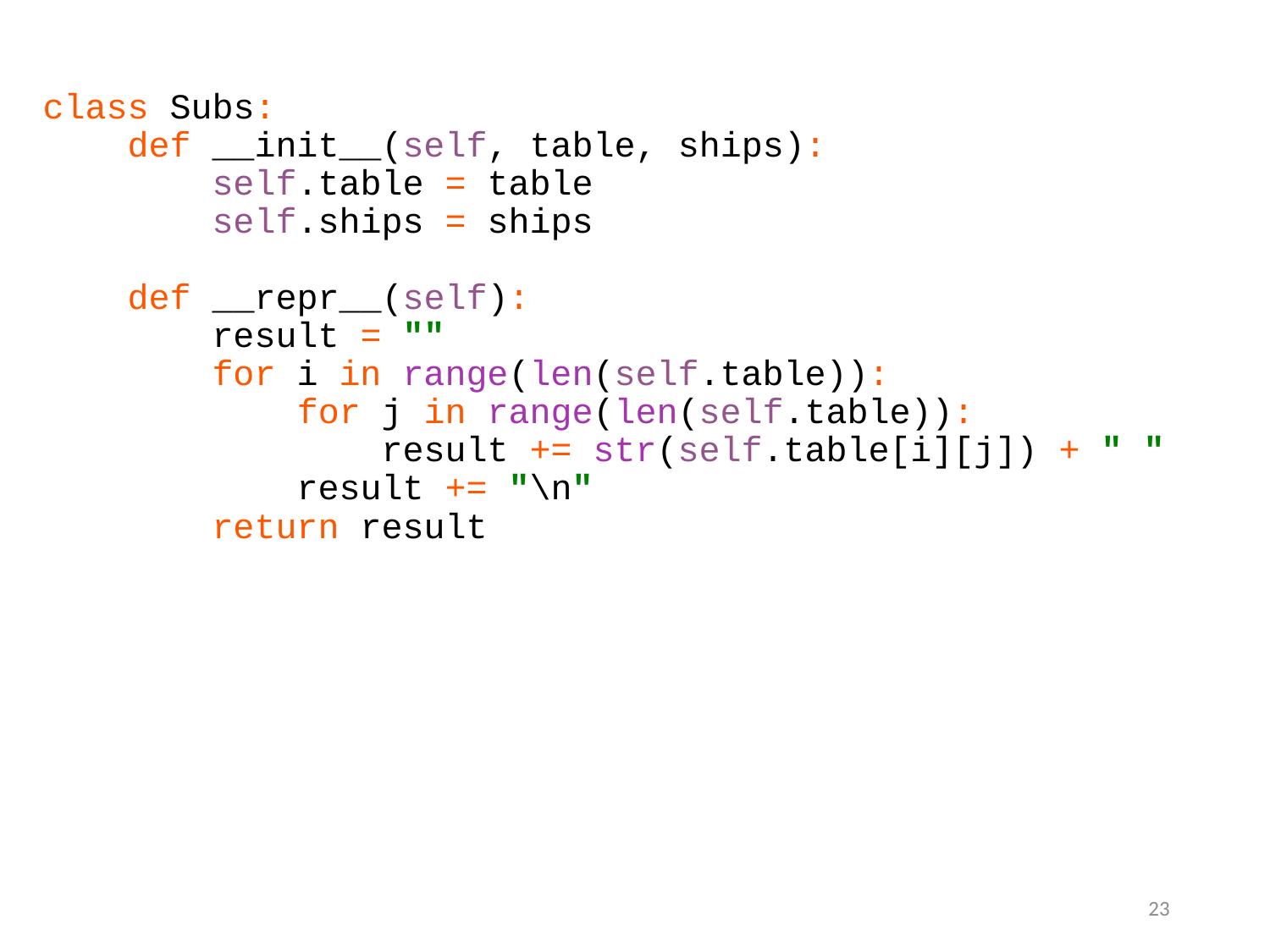

class Subs:
    def __init__(self, table, ships):
        self.table = table
        self.ships = ships
    def __repr__(self):
        result = ""
        for i in range(len(self.table)):
            for j in range(len(self.table)):
                result += str(self.table[i][j]) + " "
            result += "\n"
        return result
23